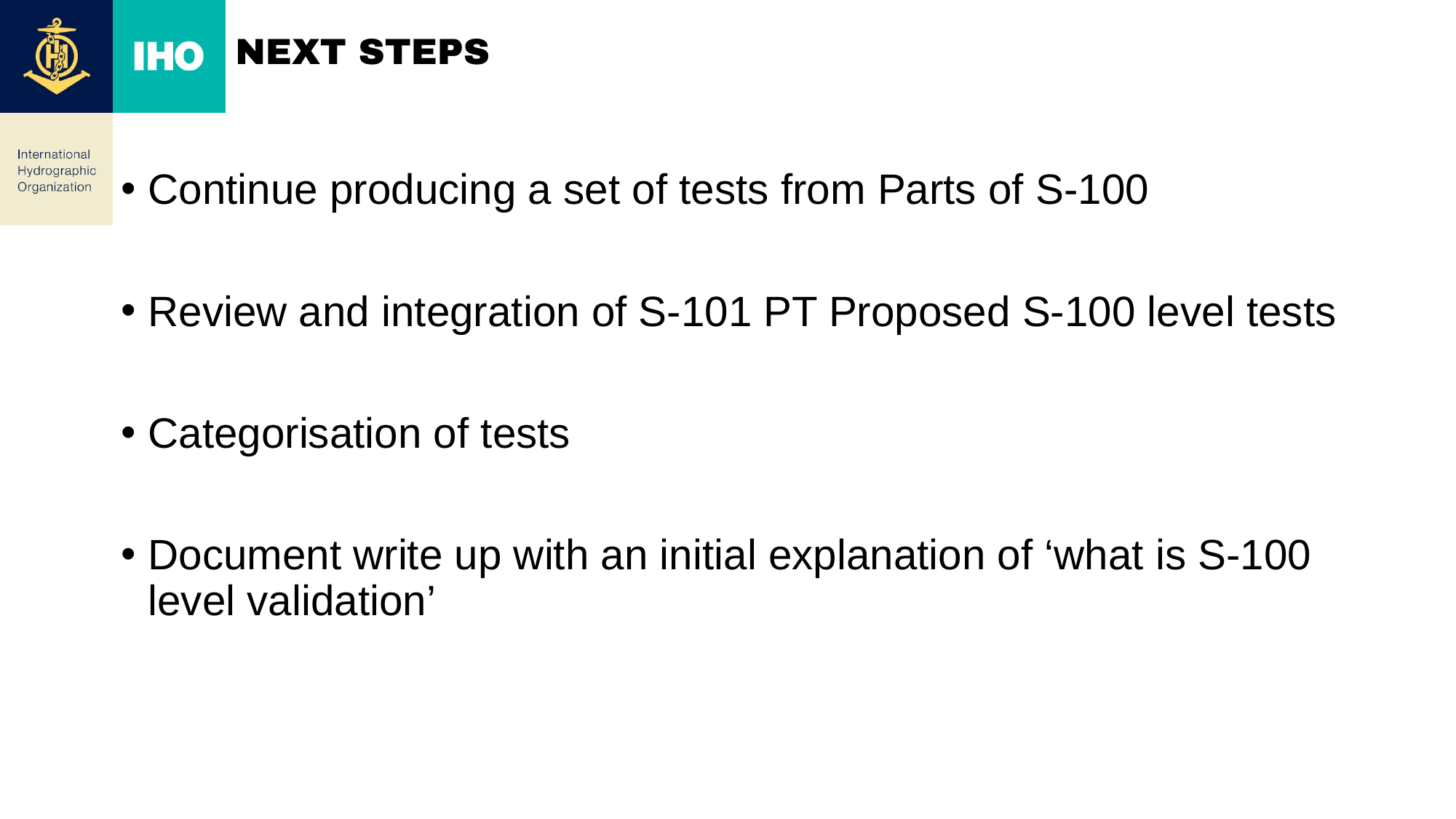

# Next steps
Continue producing a set of tests from Parts of S-100

Review and integration of S-101 PT Proposed S-100 level tests

Categorisation of tests

Document write up with an initial explanation of ‘what is S-100 level validation’